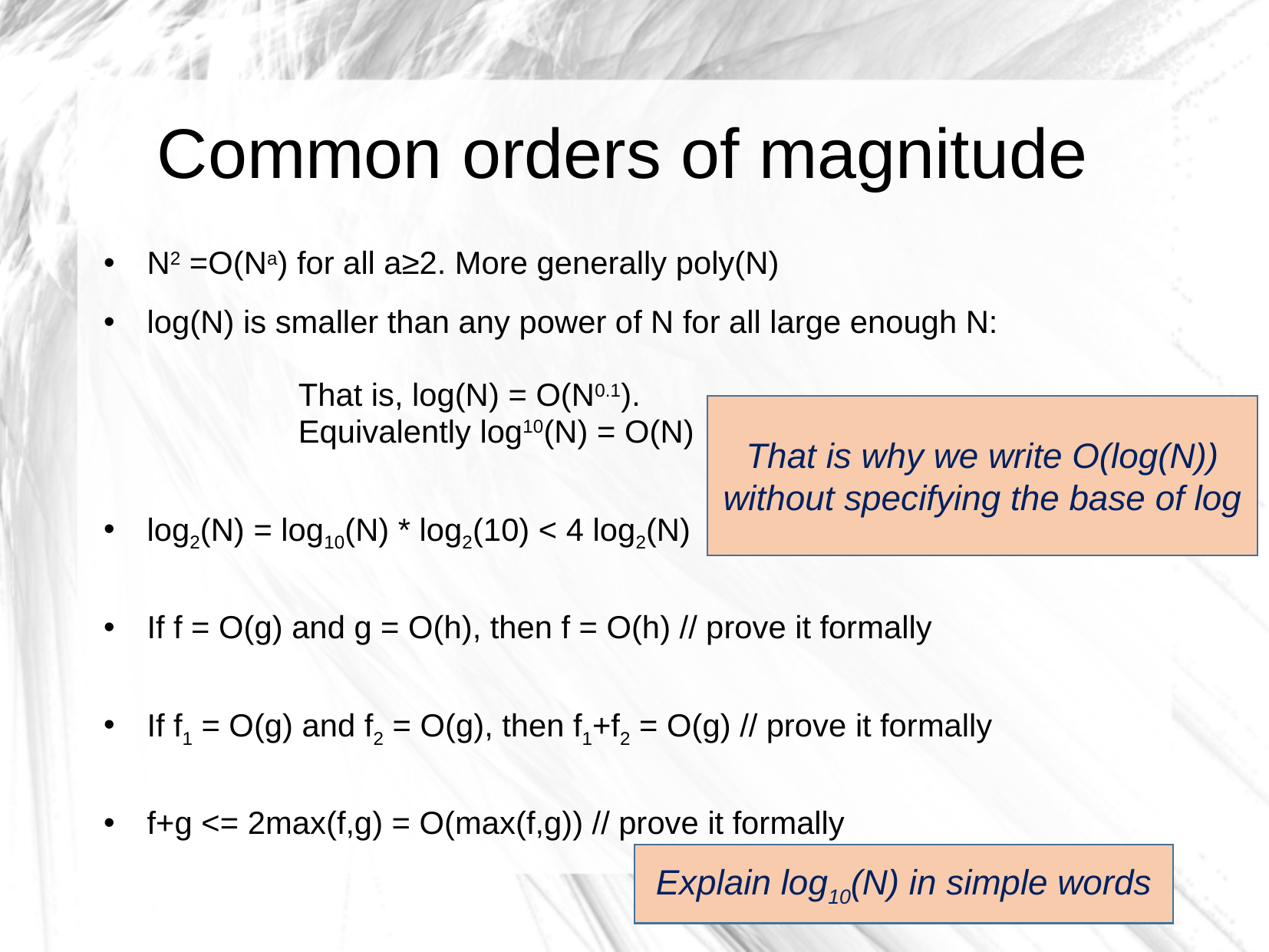

Common orders of magnitude
N2 =O(Na) for all a≥2. More generally poly(N)
log(N) is smaller than any power of N for all large enough N:
			That is, log(N) = O(N0.1).
			Equivalently log10(N) = O(N)
log2(N) = log10(N) * log2(10) < 4 log2(N)
If f = O(g) and g = O(h), then f = O(h) // prove it formally
If f1 = O(g) and f2 = O(g), then f1+f2 = O(g) // prove it formally
f+g <= 2max(f,g) = O(max(f,g)) // prove it formally

That is why we write O(log(N)) without specifying the base of log
Explain log10(N) in simple words